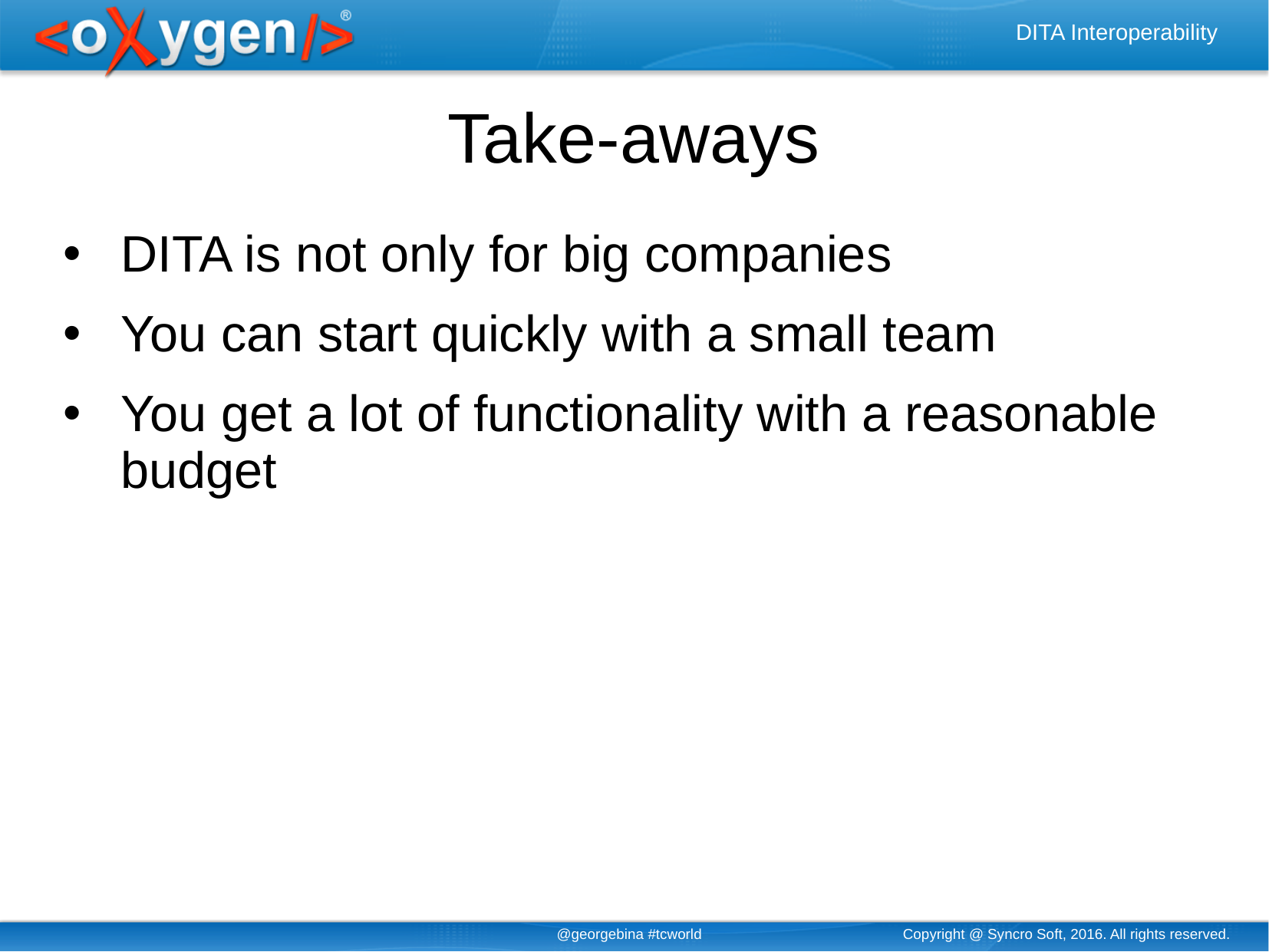

# Take-aways
DITA is not only for big companies
You can start quickly with a small team
You get a lot of functionality with a reasonable budget